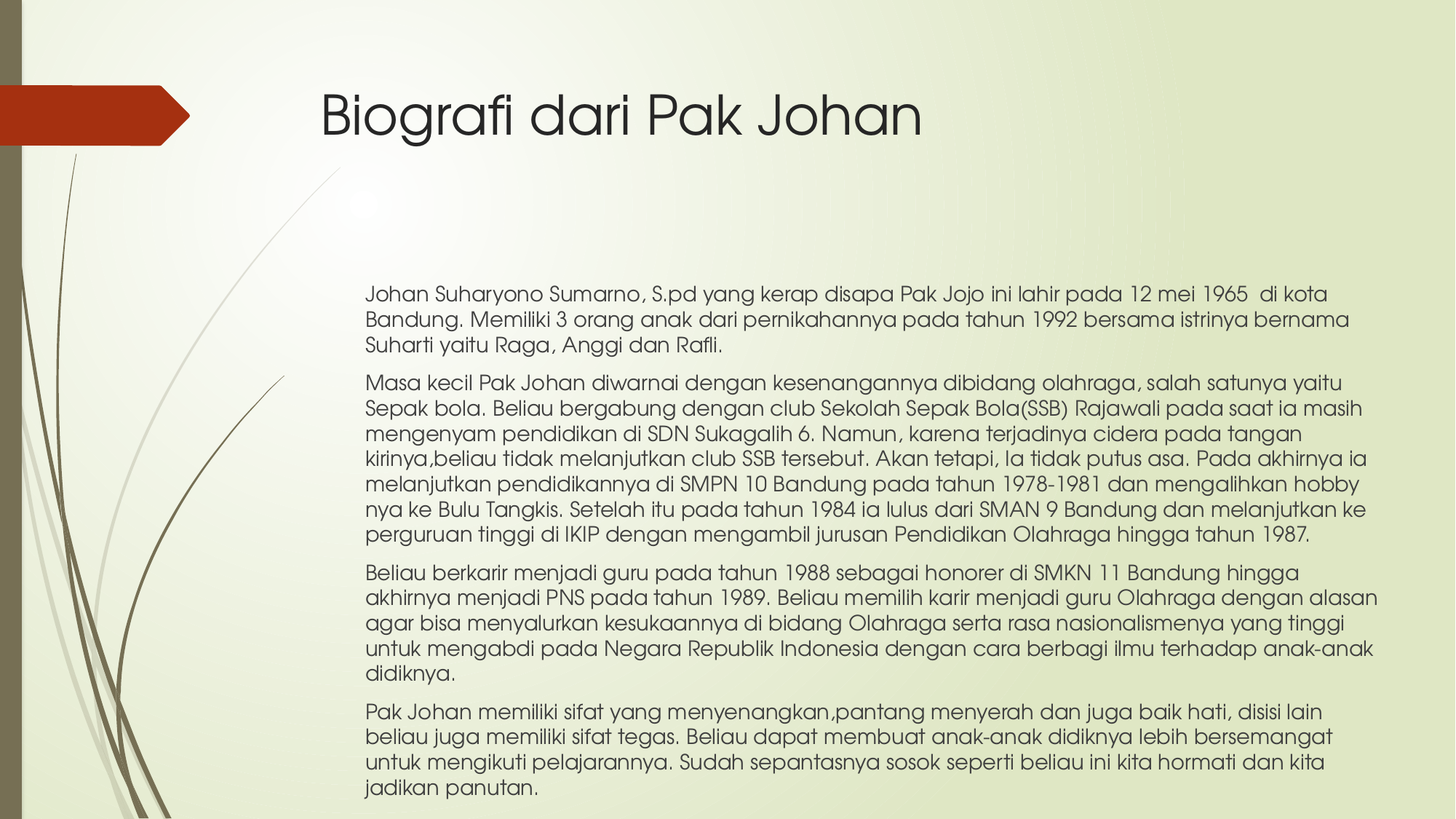

# Biografi dari Pak Johan
		Johan Suharyono Sumarno, S.pd yang kerap disapa Pak Jojo ini lahir pada 12 mei 1965  di kota Bandung. Memiliki 3 orang anak dari pernikahannya pada tahun 1992 bersama istrinya bernama Suharti yaitu Raga, Anggi dan Rafli.
		Masa kecil Pak Johan diwarnai dengan kesenangannya dibidang olahraga, salah satunya yaitu Sepak bola. Beliau bergabung dengan club Sekolah Sepak Bola(SSB) Rajawali pada saat ia masih mengenyam pendidikan di SDN Sukagalih 6. Namun, karena terjadinya cidera pada tangan kirinya,beliau tidak melanjutkan club SSB tersebut. Akan tetapi, Ia tidak putus asa. Pada akhirnya ia melanjutkan pendidikannya di SMPN 10 Bandung pada tahun 1978-1981 dan mengalihkan hobby nya ke Bulu Tangkis. Setelah itu pada tahun 1984 ia lulus dari SMAN 9 Bandung dan melanjutkan ke perguruan tinggi di IKIP dengan mengambil jurusan Pendidikan Olahraga hingga tahun 1987.
		Beliau berkarir menjadi guru pada tahun 1988 sebagai honorer di SMKN 11 Bandung hingga akhirnya menjadi PNS pada tahun 1989. Beliau memilih karir menjadi guru Olahraga dengan alasan agar bisa menyalurkan kesukaannya di bidang Olahraga serta rasa nasionalismenya yang tinggi untuk mengabdi pada Negara Republik Indonesia dengan cara berbagi ilmu terhadap anak-anak didiknya.
		Pak Johan memiliki sifat yang menyenangkan,pantang menyerah dan juga baik hati, disisi lain beliau juga memiliki sifat tegas. Beliau dapat membuat anak-anak didiknya lebih bersemangat untuk mengikuti pelajarannya. Sudah sepantasnya sosok seperti beliau ini kita hormati dan kita jadikan panutan.